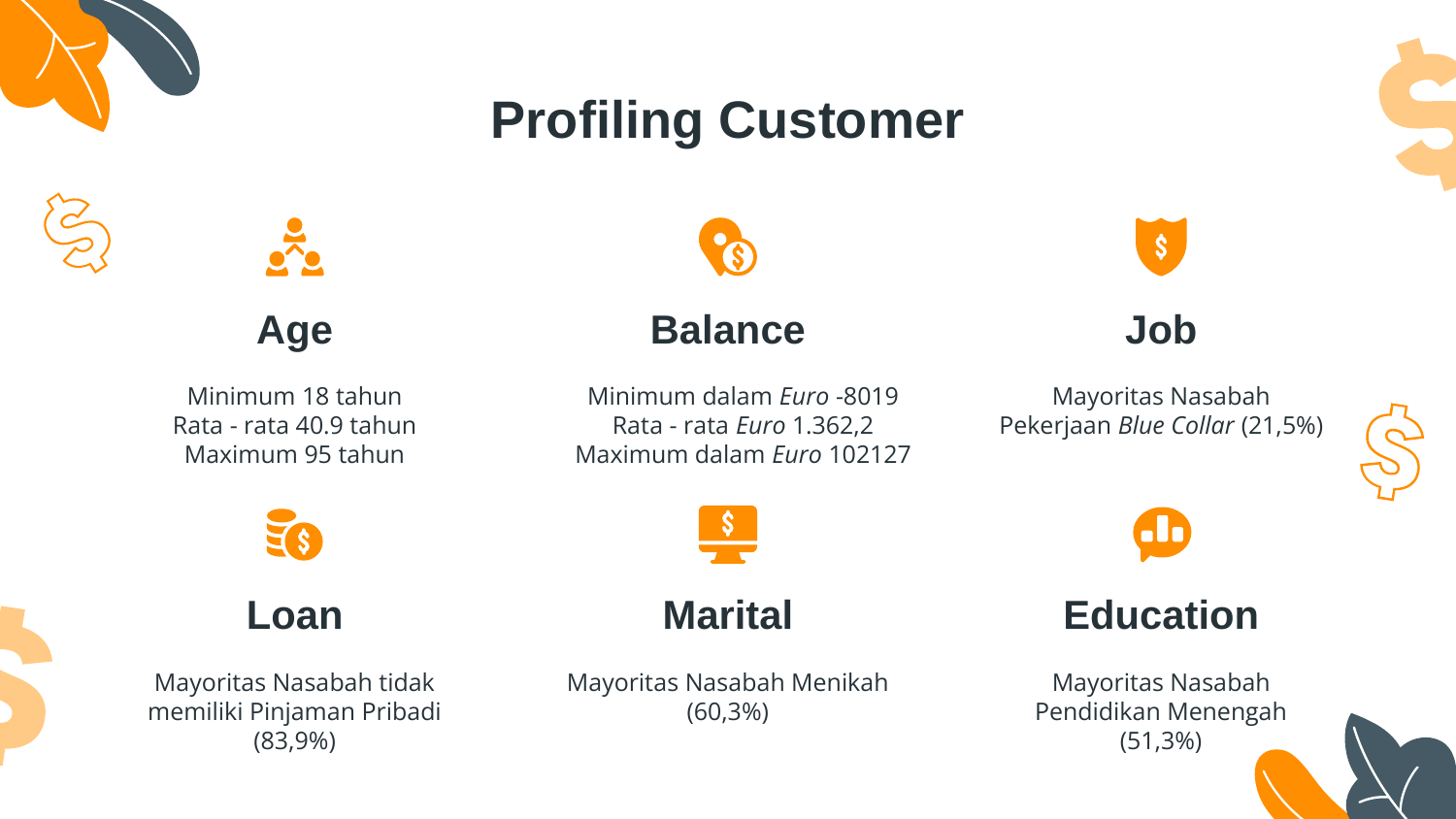

Profiling Customer

# Age
Balance
Job
Minimum dalam Euro -8019
Rata - rata Euro 1.362,2
Maximum dalam Euro 102127
Minimum 18 tahun
Rata - rata 40.9 tahun
Maximum 95 tahun

Mayoritas Nasabah Pekerjaan Blue Collar (21,5%)

Loan
Marital
Education
Mayoritas Nasabah tidak memiliki Pinjaman Pribadi (83,9%)
Mayoritas Nasabah Menikah (60,3%)
Mayoritas Nasabah Pendidikan Menengah (51,3%)